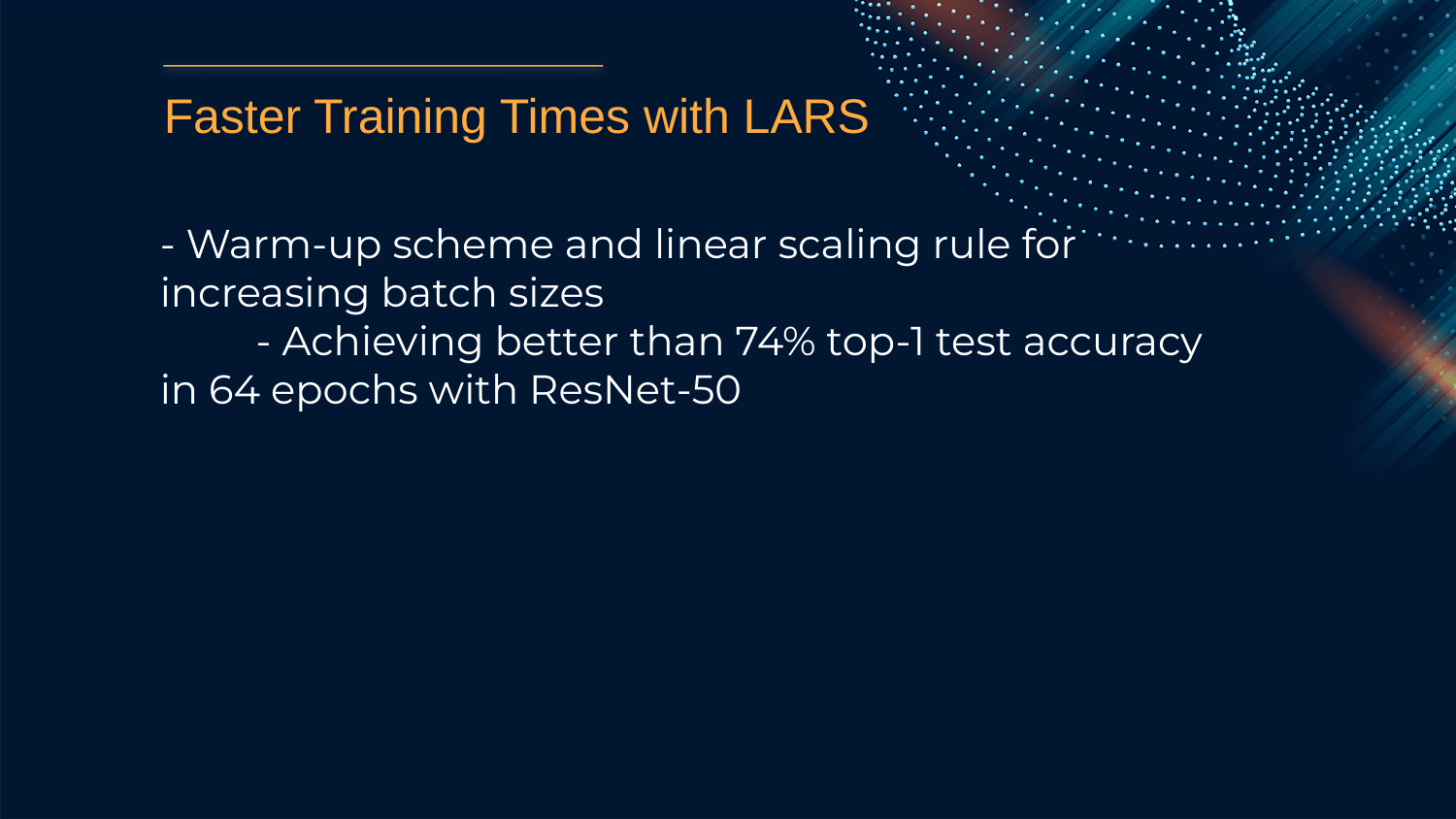

Faster Training Times with LARS
- Warm-up scheme and linear scaling rule for increasing batch sizes
         - Achieving better than 74% top-1 test accuracy in 64 epochs with ResNet-50